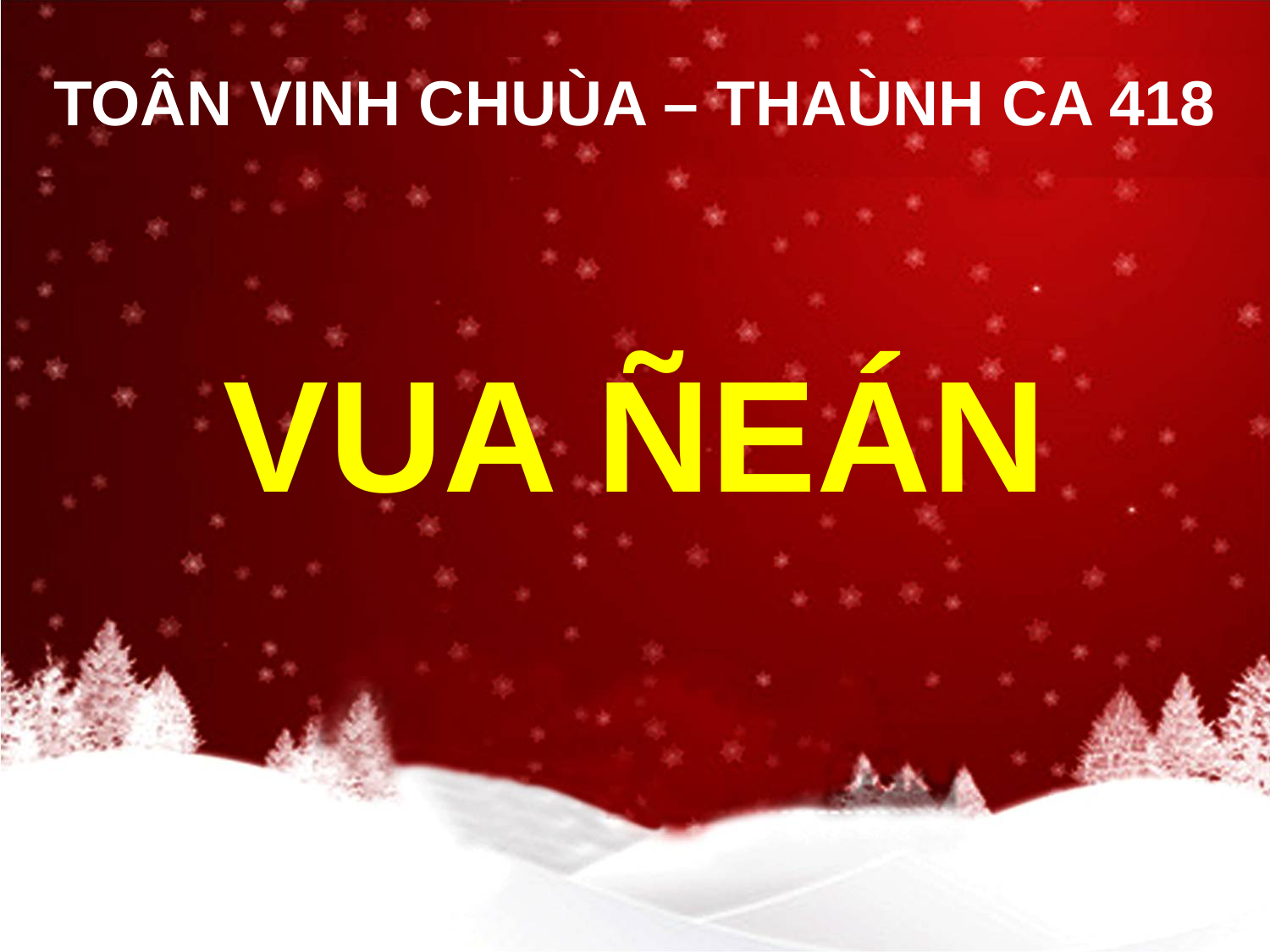

TOÂN VINH CHUÙA – THAÙNH CA 418
# VUA ÑEÁN